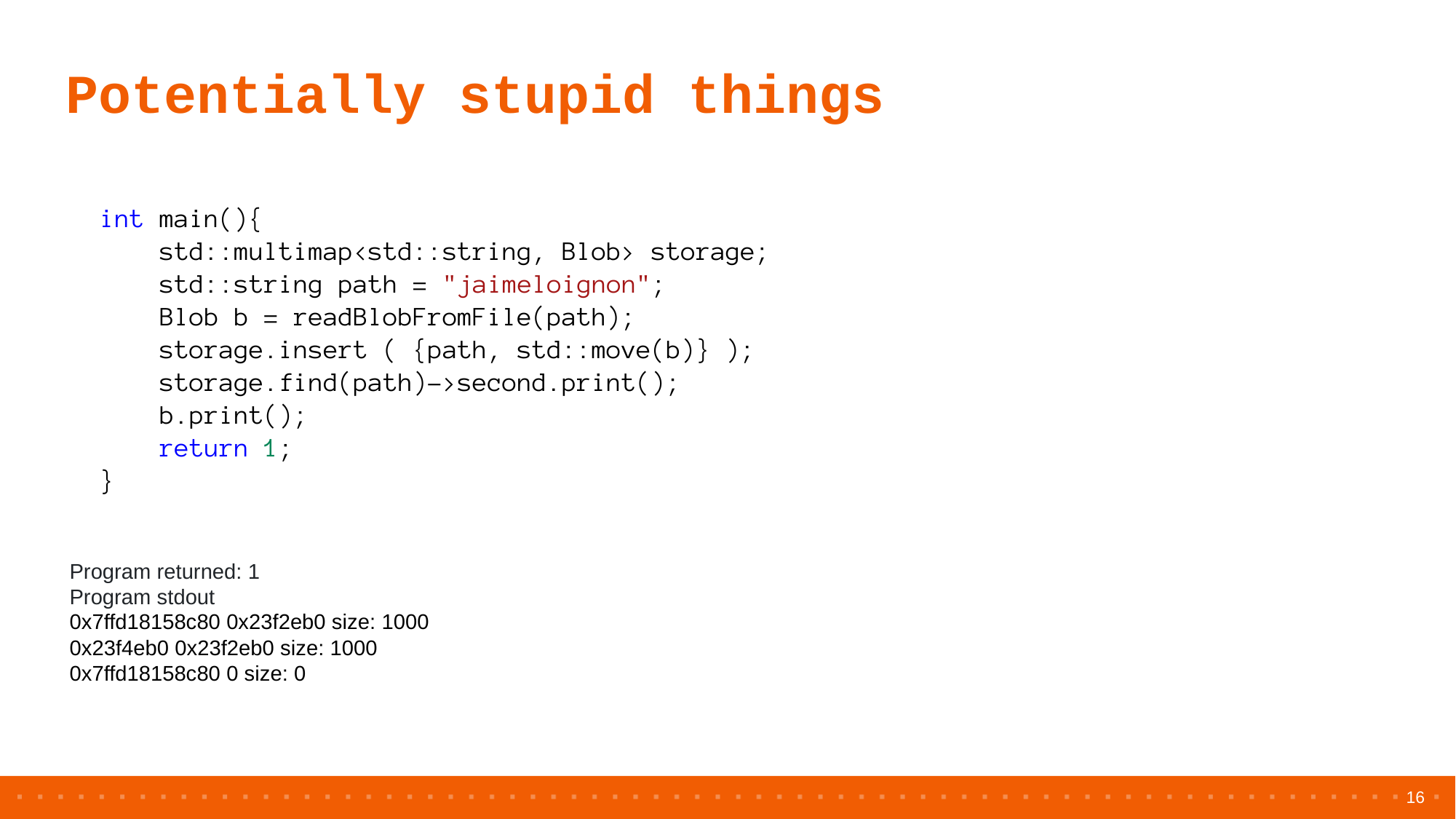

# Potentially stupid things
int main(){
    std::multimap<std::string, Blob> storage;
    std::string path = "jaimeloignon";
    Blob b = readBlobFromFile(path);
    storage.insert ( {path, std::move(b)} );
    storage.find(path)->second.print();
    b.print();
    return 1;
}
Program returned: 1
Program stdout
0x7ffd18158c80 0x23f2eb0 size: 1000
0x23f4eb0 0x23f2eb0 size: 1000
0x7ffd18158c80 0 size: 0
16